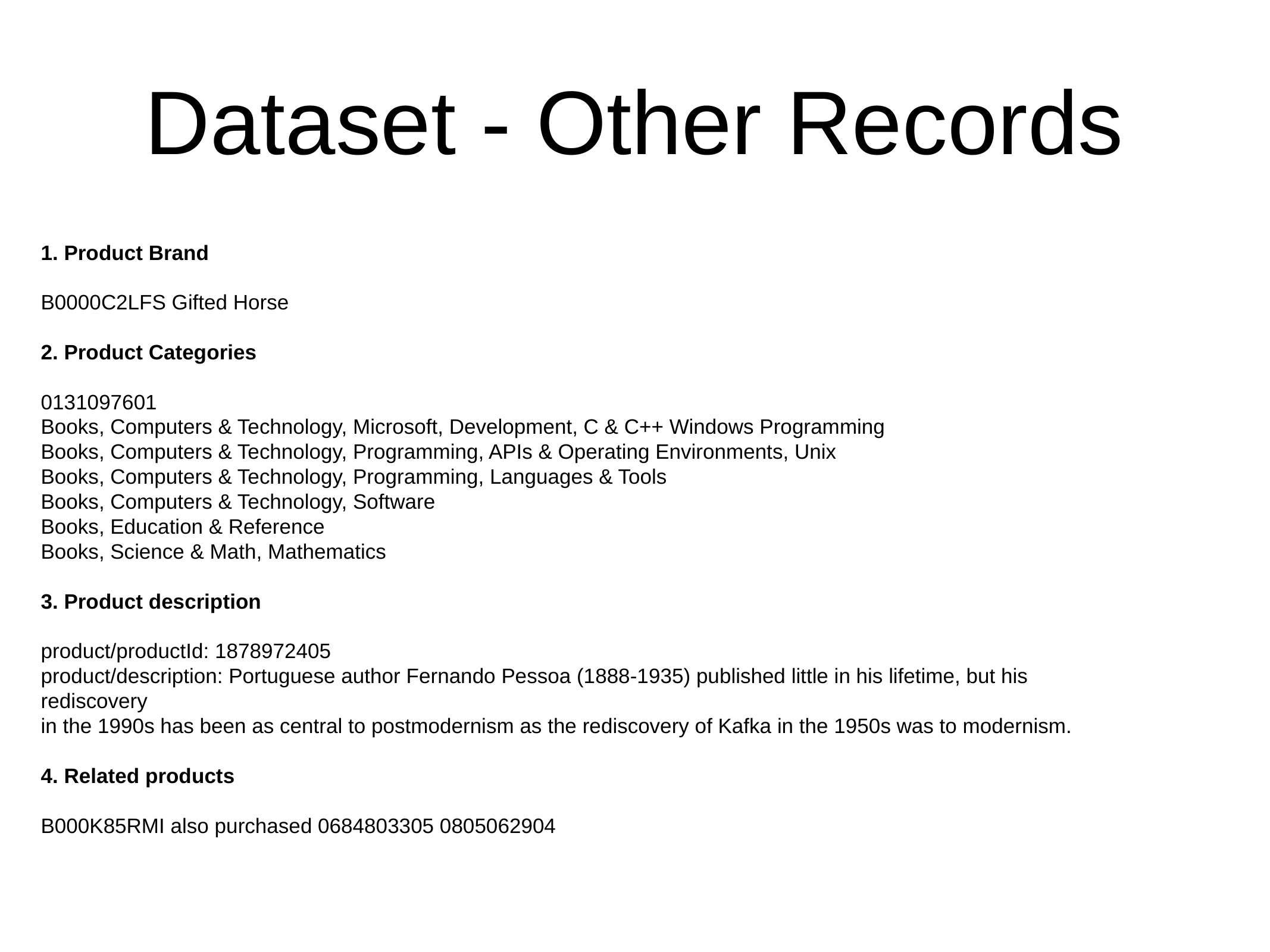

# Dataset - Other Records
1. Product Brand

B0000C2LFS Gifted Horse

2. Product Categories

0131097601
Books, Computers & Technology, Microsoft, Development, C & C++ Windows Programming
Books, Computers & Technology, Programming, APIs & Operating Environments, Unix
Books, Computers & Technology, Programming, Languages & Tools
Books, Computers & Technology, Software
Books, Education & Reference
Books, Science & Math, Mathematics

3. Product description

product/productId: 1878972405
product/description: Portuguese author Fernando Pessoa (1888-1935) published little in his lifetime, but his rediscovery
in the 1990s has been as central to postmodernism as the rediscovery of Kafka in the 1950s was to modernism.

4. Related products

B000K85RMI also purchased 0684803305 0805062904